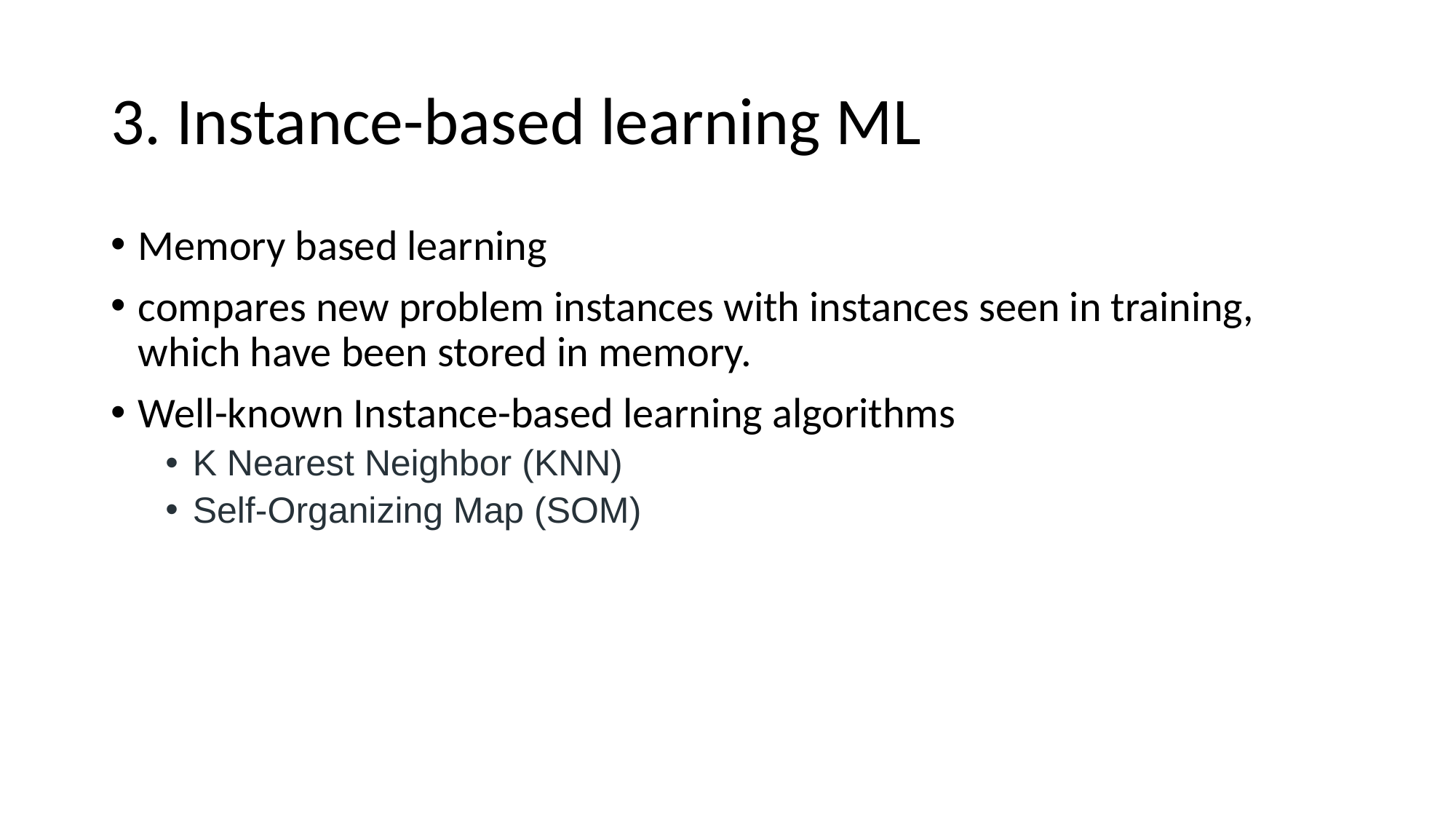

# 3. Instance-based learning ML
Memory based learning
compares new problem instances with instances seen in training, which have been stored in memory.
Well-known Instance-based learning algorithms
K Nearest Neighbor (KNN)
Self-Organizing Map (SOM)